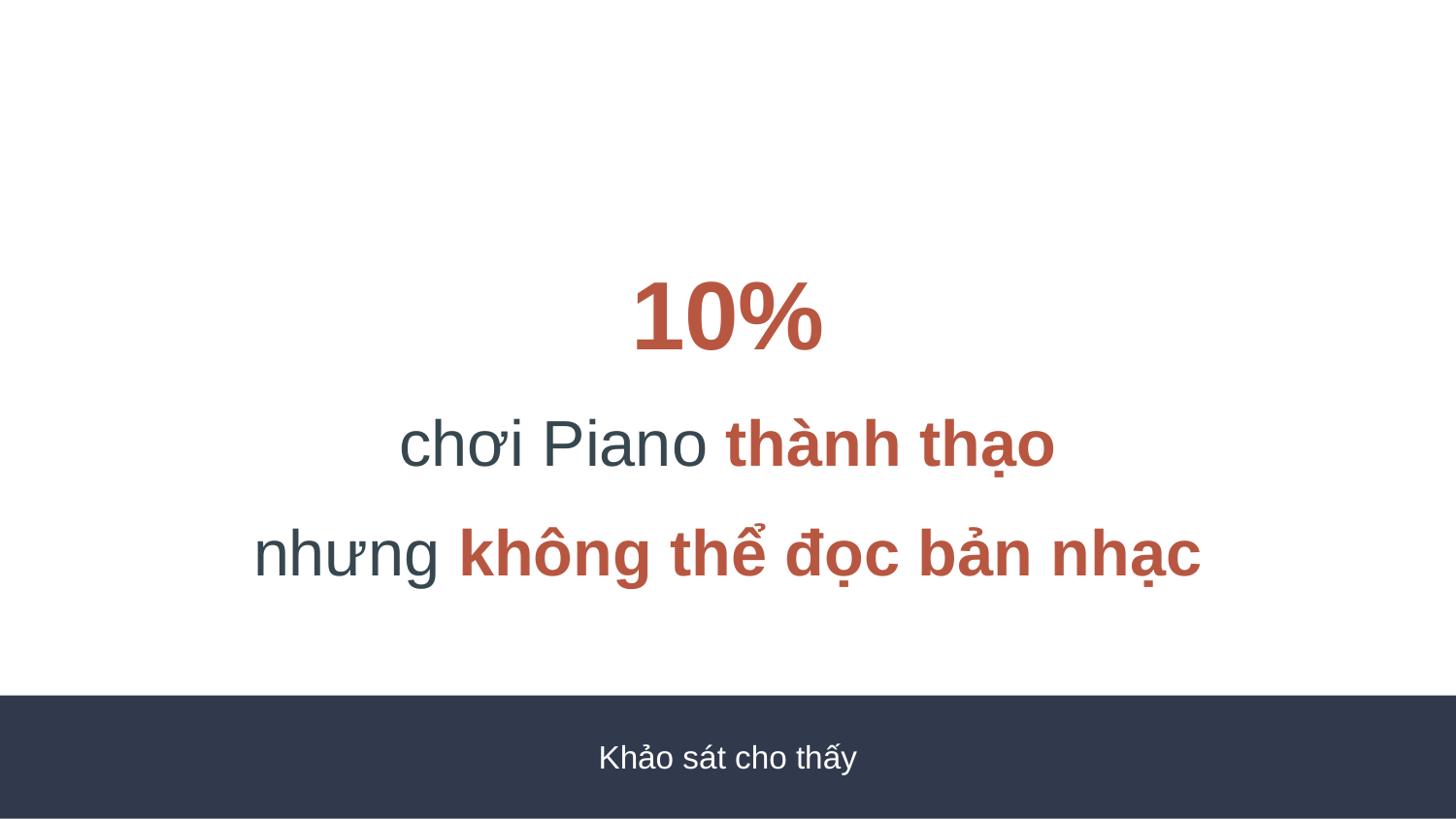

10%
chơi Piano thành thạo
nhưng không thể đọc bản nhạc
Khảo sát cho thấy